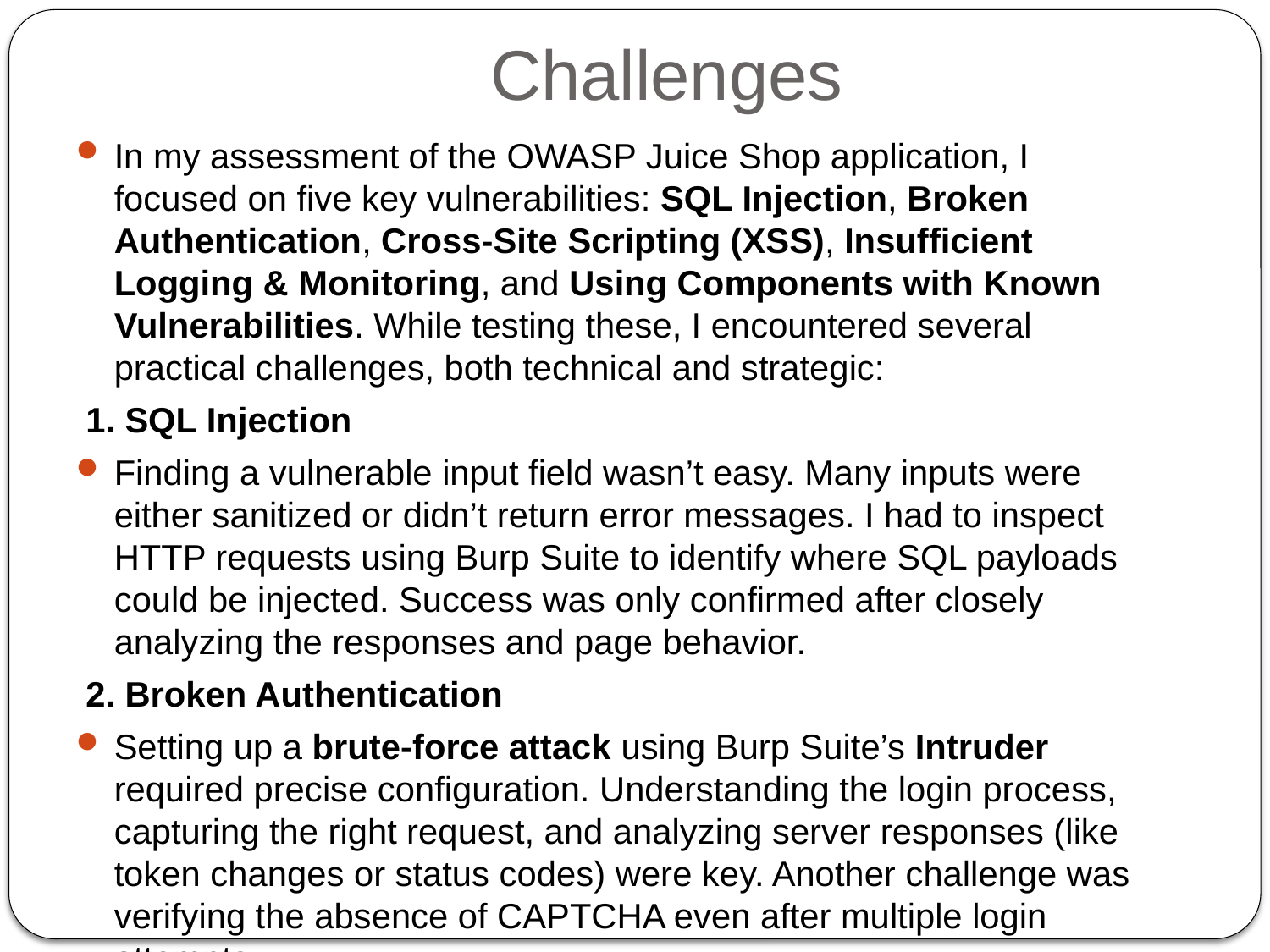

# Challenges
In my assessment of the OWASP Juice Shop application, I focused on five key vulnerabilities: SQL Injection, Broken Authentication, Cross-Site Scripting (XSS), Insufficient Logging & Monitoring, and Using Components with Known Vulnerabilities. While testing these, I encountered several practical challenges, both technical and strategic:
 1. SQL Injection
Finding a vulnerable input field wasn’t easy. Many inputs were either sanitized or didn’t return error messages. I had to inspect HTTP requests using Burp Suite to identify where SQL payloads could be injected. Success was only confirmed after closely analyzing the responses and page behavior.
 2. Broken Authentication
Setting up a brute-force attack using Burp Suite’s Intruder required precise configuration. Understanding the login process, capturing the right request, and analyzing server responses (like token changes or status codes) were key. Another challenge was verifying the absence of CAPTCHA even after multiple login attempts.